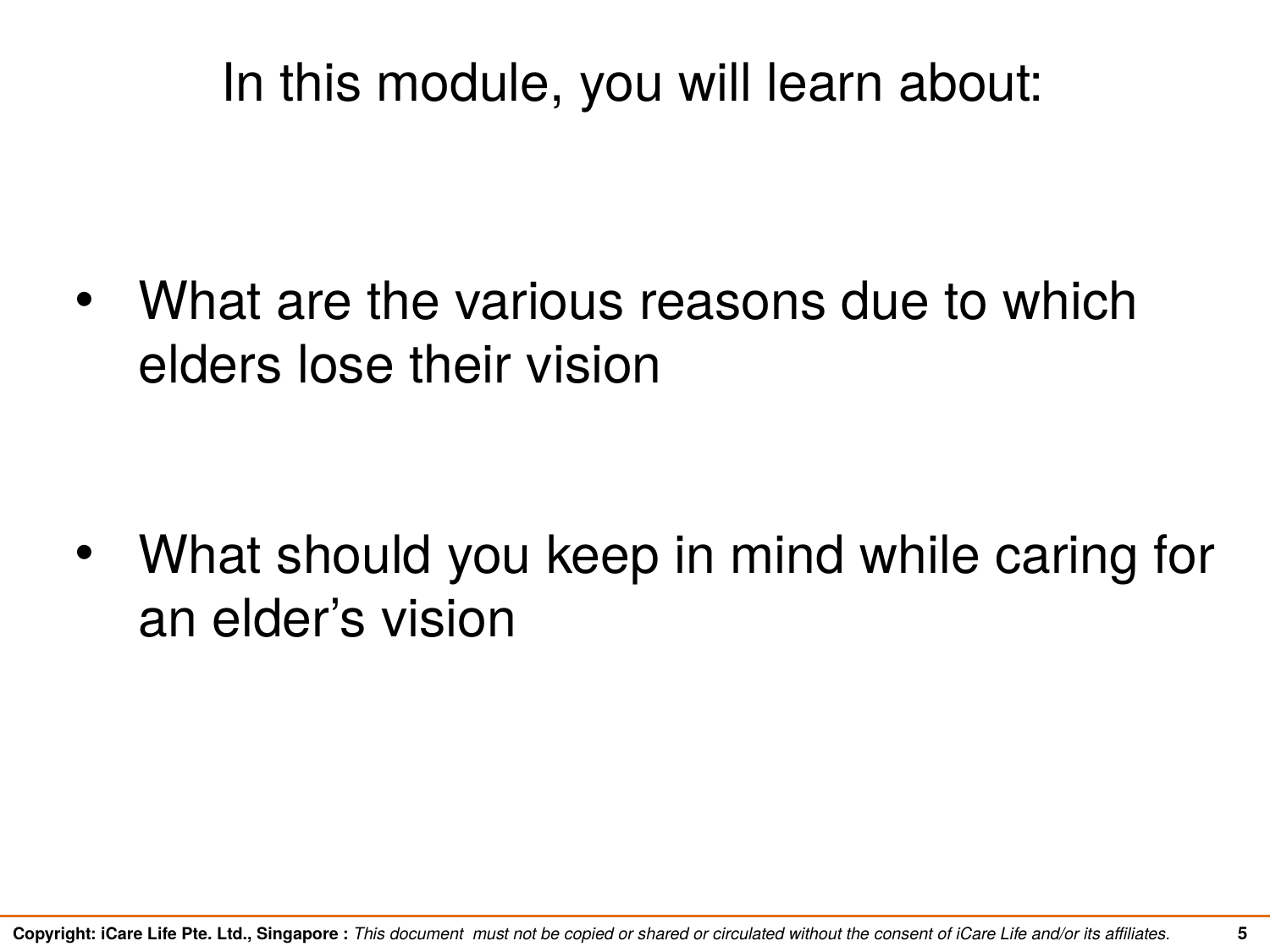

In this module, you will learn about:
What are the various reasons due to which elders lose their vision

What should you keep in mind while caring for an elder’s vision
5
Copyright: iCare Life Pte. Ltd., Singapore : This document  must not be copied or shared or circulated without the consent of iCare Life and/or its affiliates.